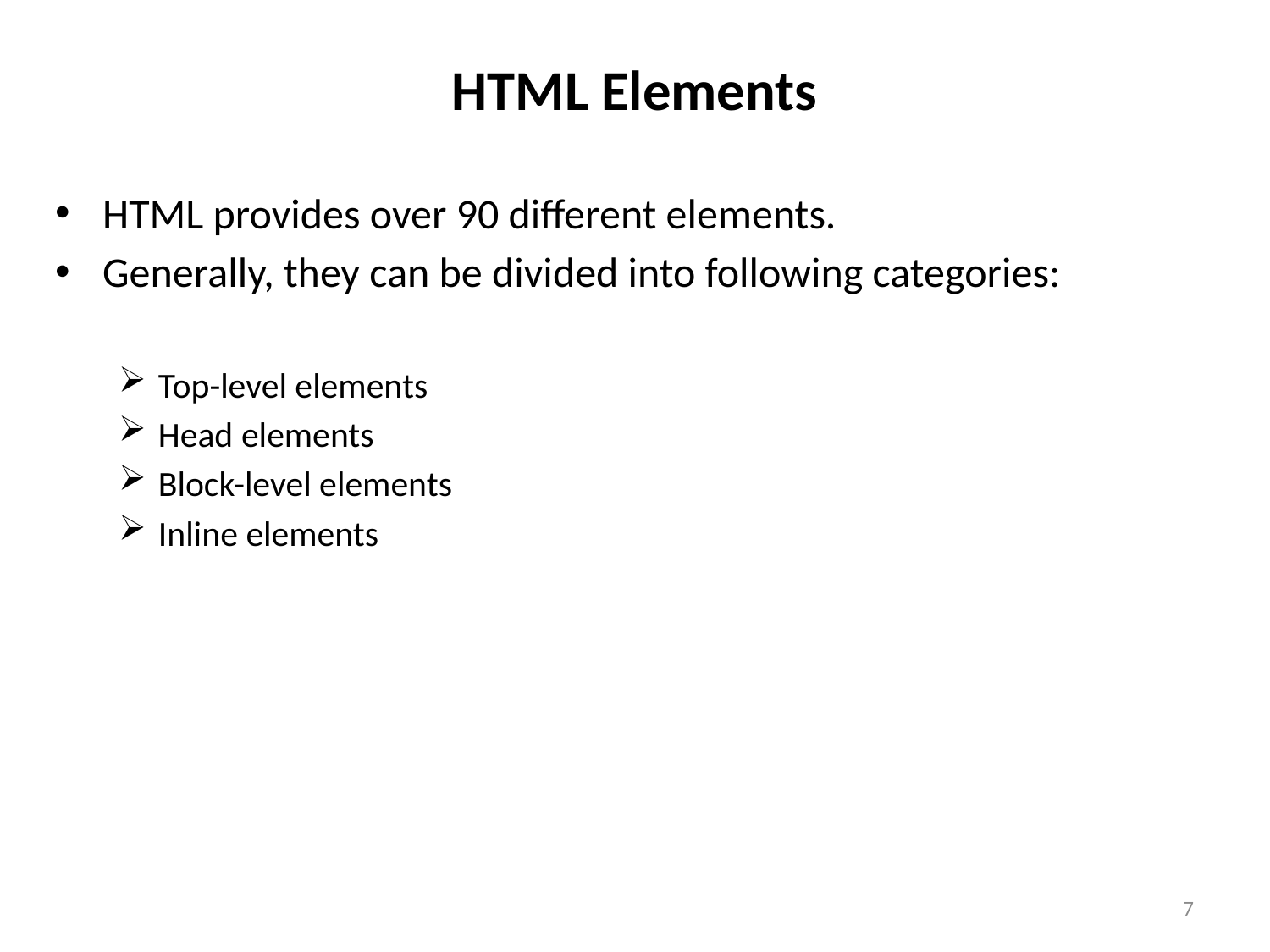

# HTML Elements
HTML provides over 90 different elements.
Generally, they can be divided into following categories:

Top-level elements
Head elements
Block-level elements
Inline elements

7